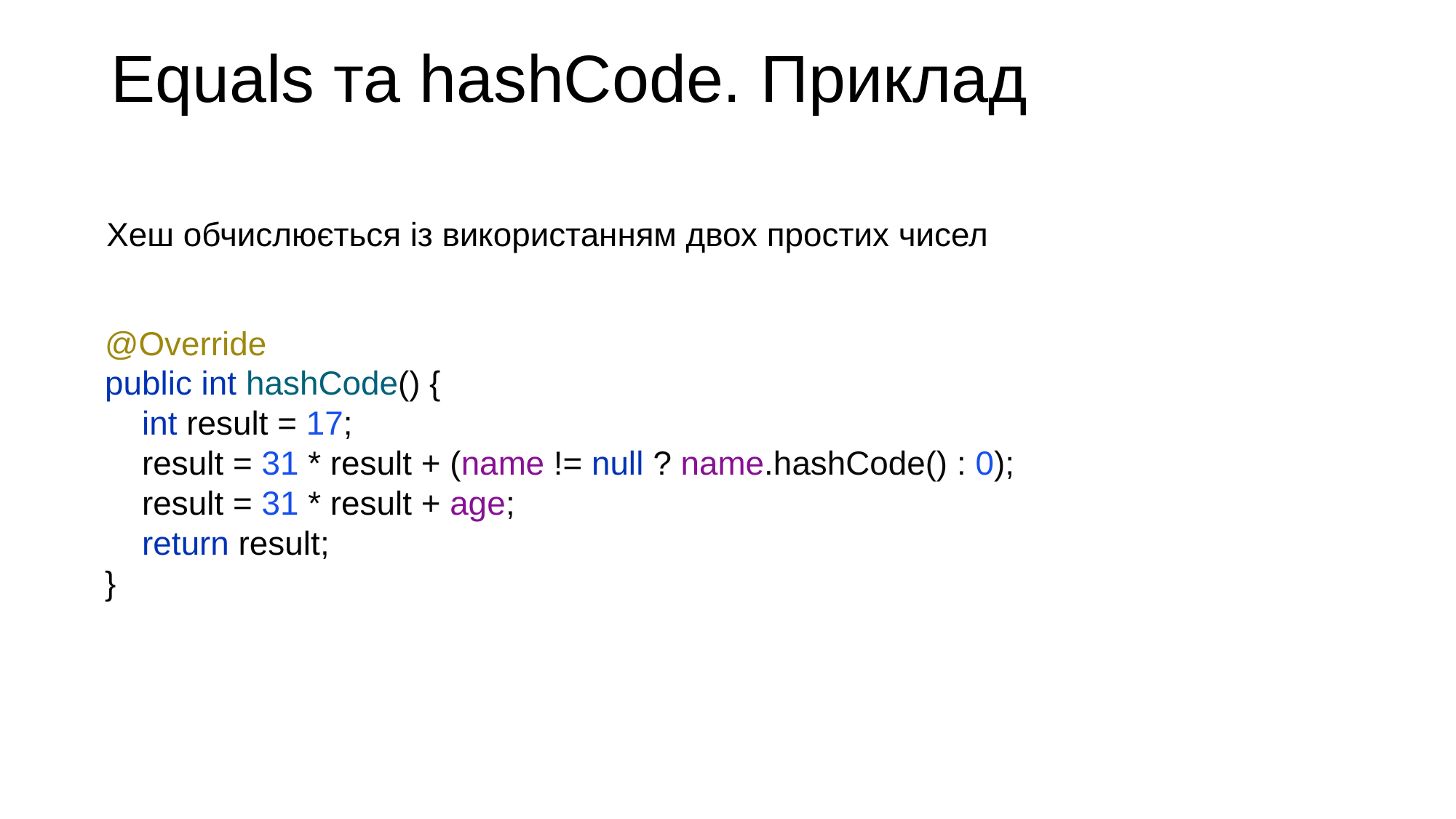

# Equals та hashCode. Приклад
Хеш обчислюється із використанням двох простих чисел
@Override
public int hashCode() {
    int result = 17;
    result = 31 * result + (name != null ? name.hashCode() : 0);
    result = 31 * result + age;
    return result;
}